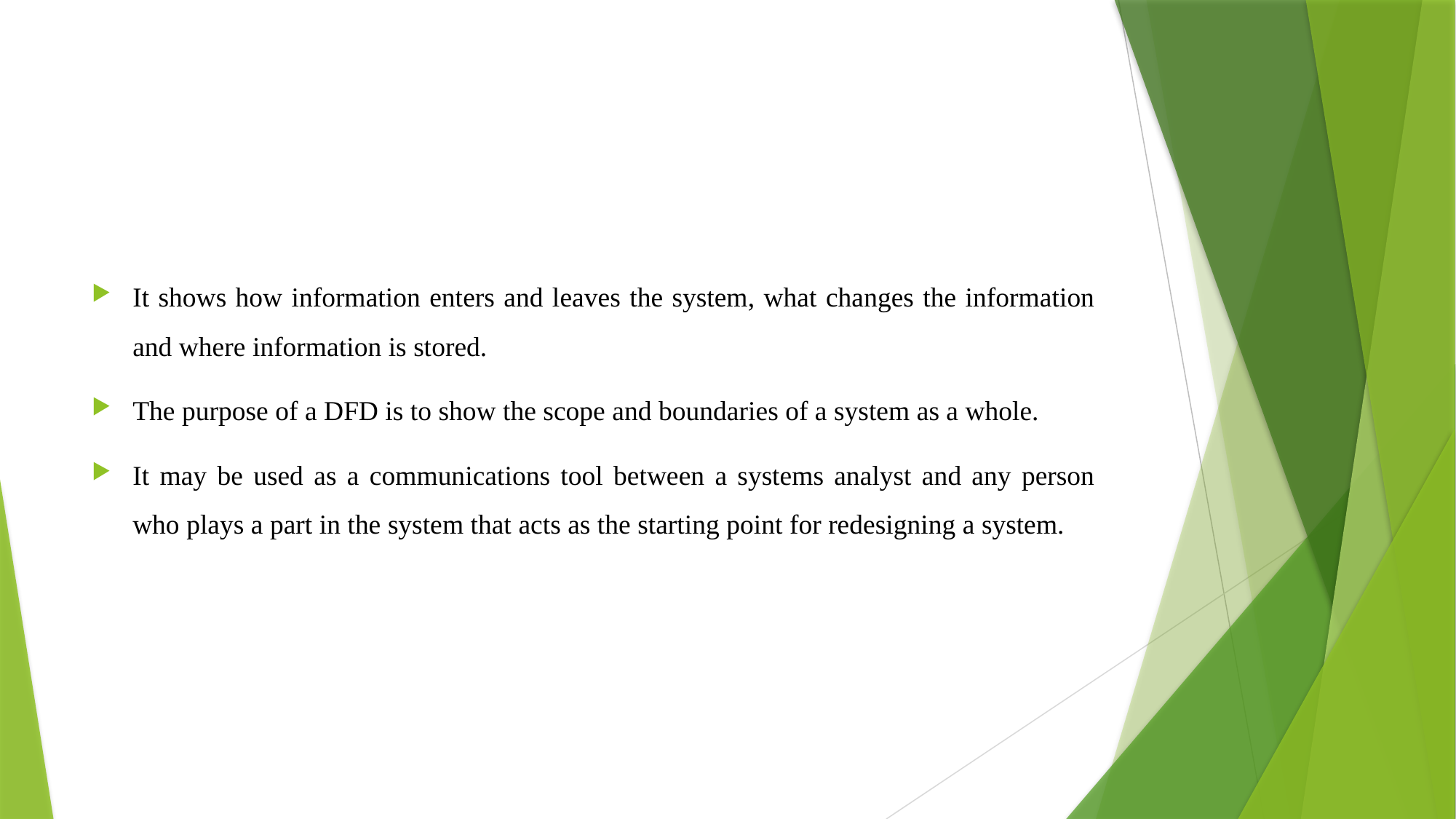

It shows how information enters and leaves the system, what changes the information and where information is stored.
The purpose of a DFD is to show the scope and boundaries of a system as a whole.
It may be used as a communications tool between a systems analyst and any person who plays a part in the system that acts as the starting point for redesigning a system.